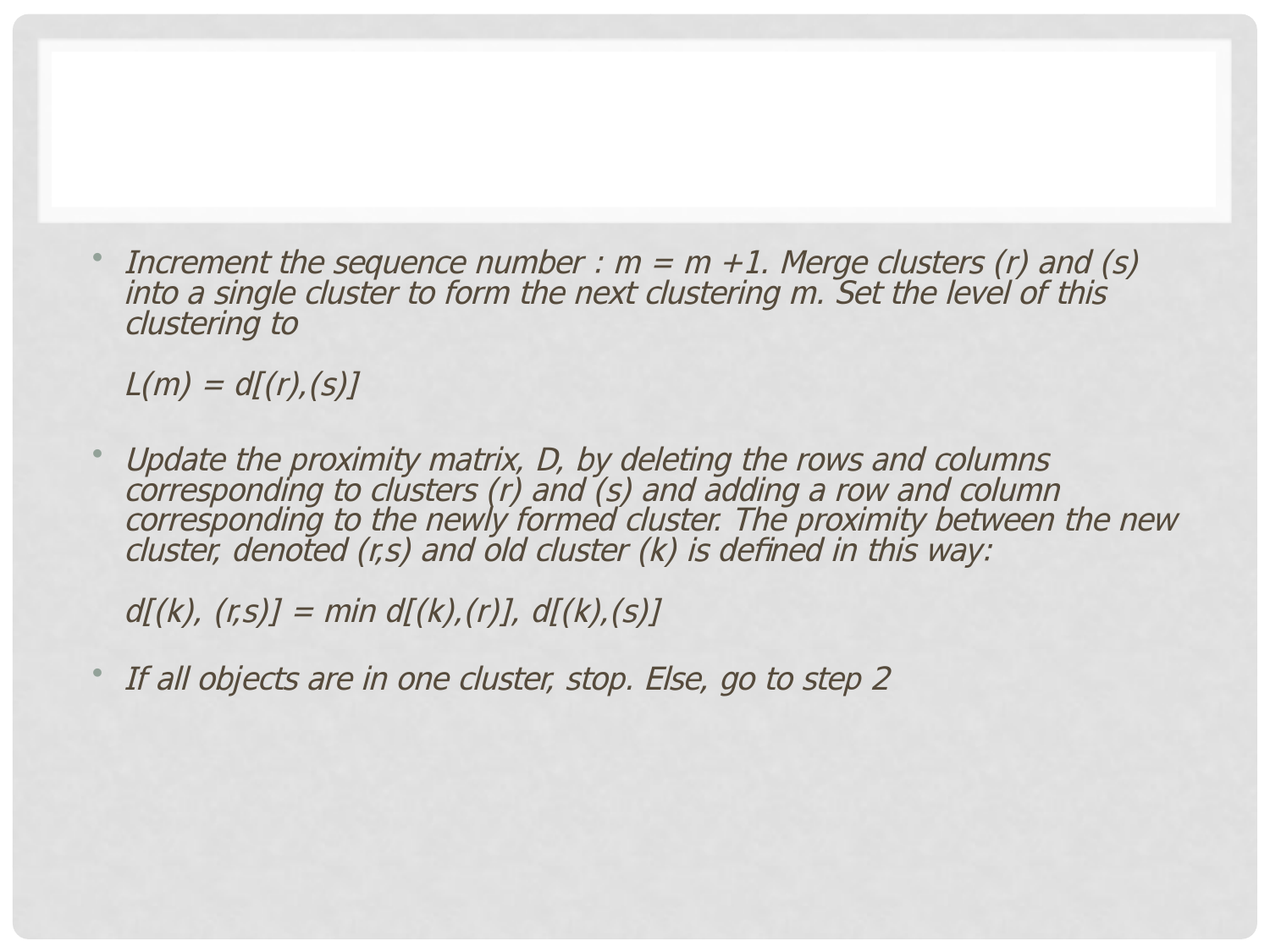

#
Increment the sequence number : m = m +1. Merge clusters (r) and (s) into a single cluster to form the next clustering m. Set the level of this clustering to
L(m) = d[(r),(s)]
Update the proximity matrix, D, by deleting the rows and columns corresponding to clusters (r) and (s) and adding a row and column corresponding to the newly formed cluster. The proximity between the new cluster, denoted (r,s) and old cluster (k) is defined in this way:
d[(k), (r,s)] = min d[(k),(r)], d[(k),(s)]
If all objects are in one cluster, stop. Else, go to step 2